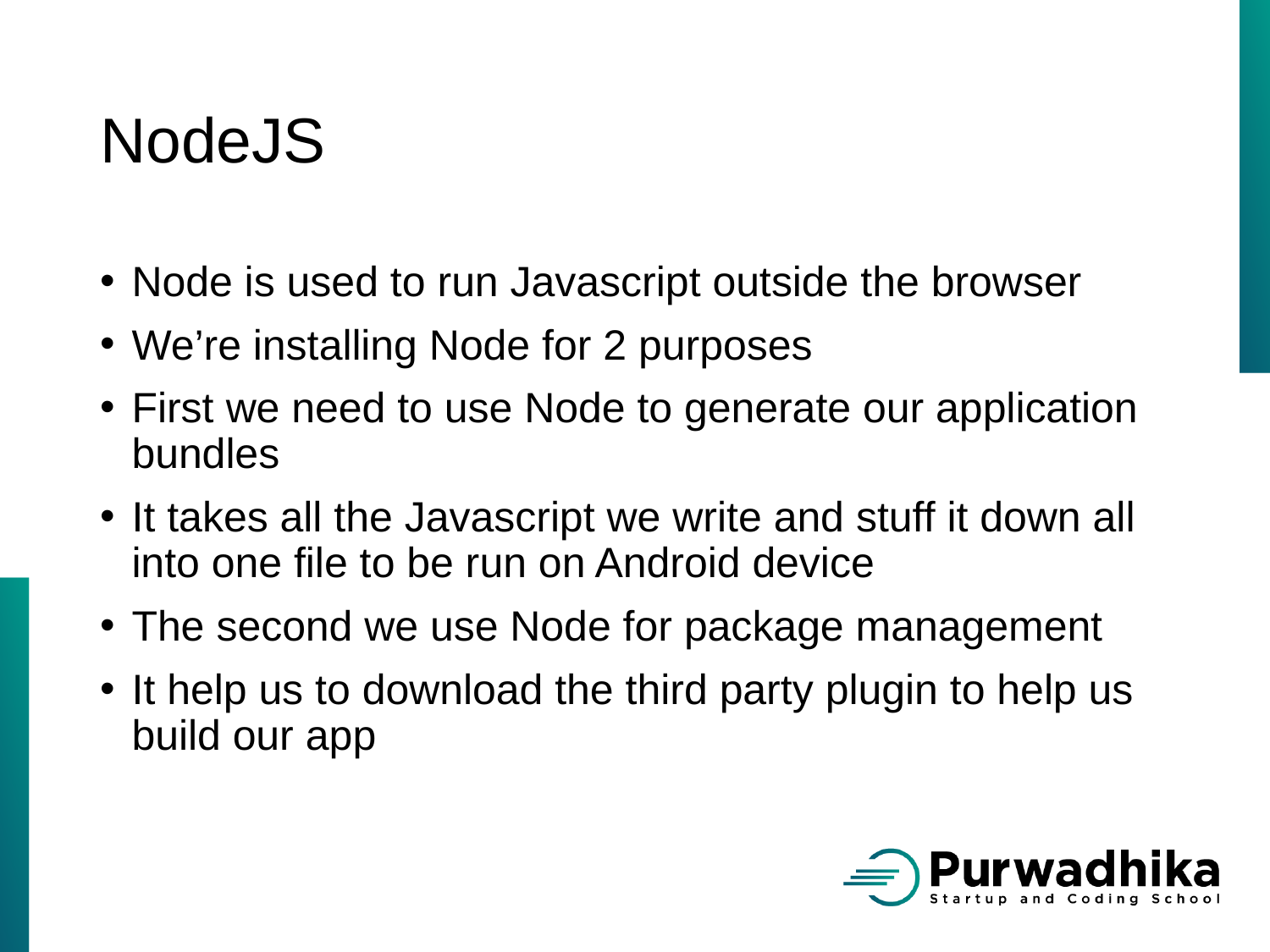

# NodeJS
Node is used to run Javascript outside the browser
We’re installing Node for 2 purposes
First we need to use Node to generate our application bundles
It takes all the Javascript we write and stuff it down all into one file to be run on Android device
The second we use Node for package management
It help us to download the third party plugin to help us build our app